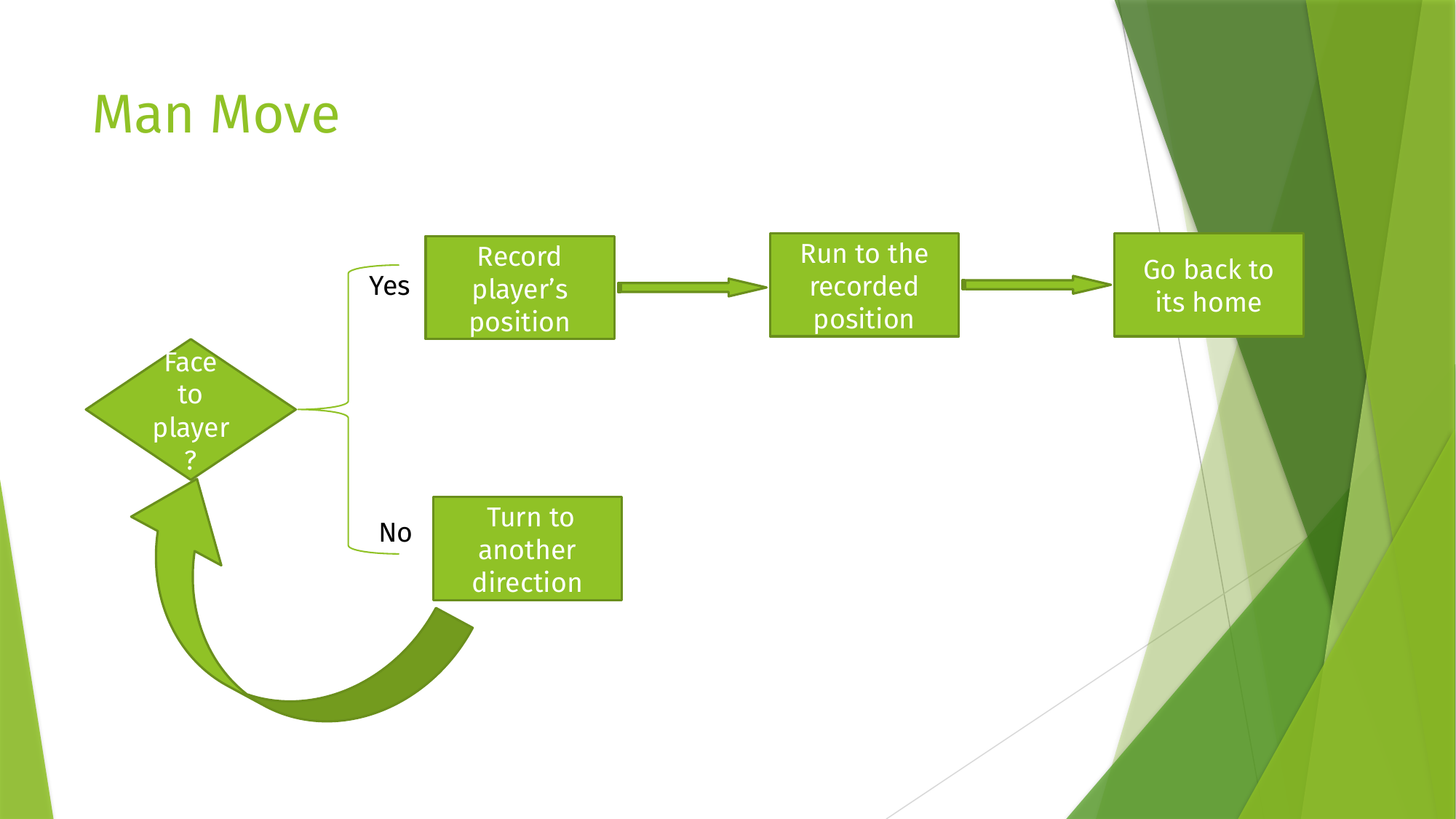

# Man Move
Run to the recorded position
Go back to its home
Record player’s position
Yes

Face to player?
 Turn to another direction
No